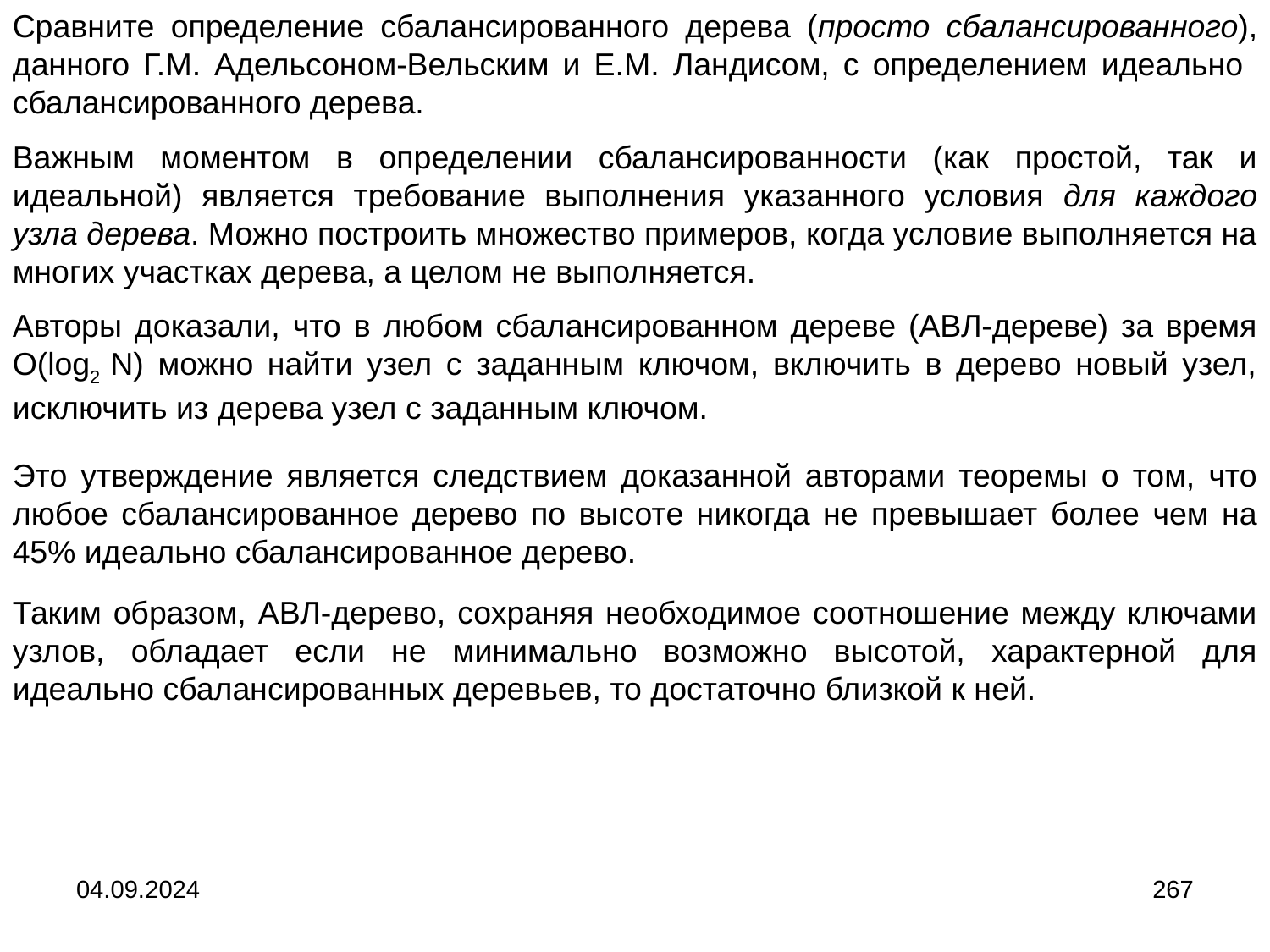

Сравните определение сбалансированного дерева (просто сбалансированного), данного Г.М. Адельсоном-Вельским и Е.М. Ландисом, с определением идеально  сбалансированного дерева.
Важным моментом в определении сбалансированности (как простой, так и идеальной) является требование выполнения указанного условия для каждого узла дерева. Можно построить множество примеров, когда условие выполняется на многих участках дерева, а целом не выполняется.
Авторы доказали, что в любом сбалансированном дереве (АВЛ-дереве) за время O(log2 N) можно найти узел с заданным ключом, включить в дерево новый узел, исключить из дерева узел с заданным ключом.
Это утверждение является следствием доказанной авторами теоремы о том, что любое сбалансированное дерево по высоте никогда не превышает более чем на 45% идеально сбалансированное дерево.
Таким образом, АВЛ-дерево, сохраняя необходимое соотношение между ключами узлов, обладает если не минимально возможно высотой, характерной для идеально сбалансированных деревьев, то достаточно близкой к ней.
04.09.2024
267